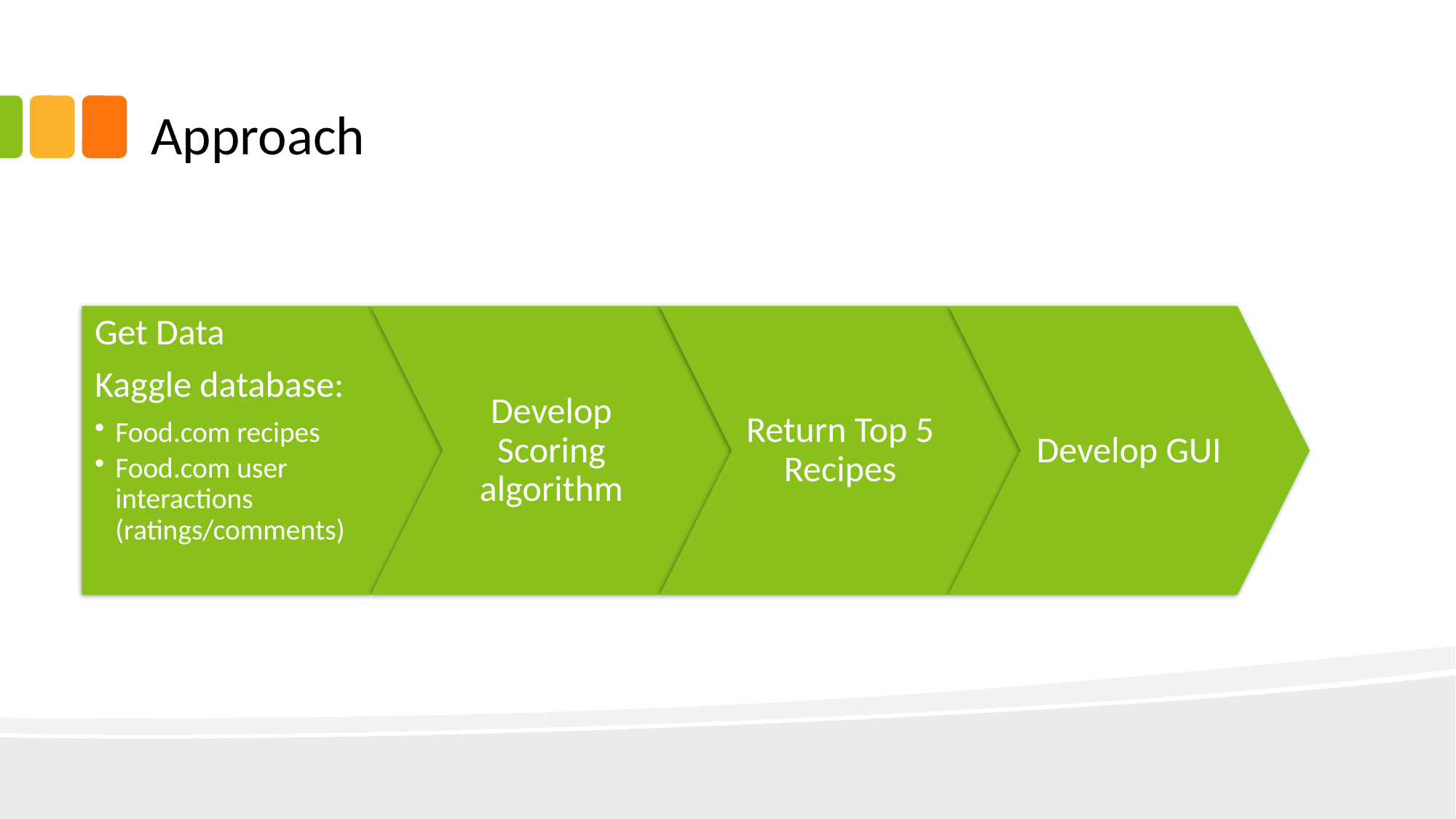

# Approach
Get Data
Kaggle database:
Food.com recipes
Food.com user interactions (ratings/comments)
Develop Scoring algorithm
Return Top 5 Recipes
Develop GUI